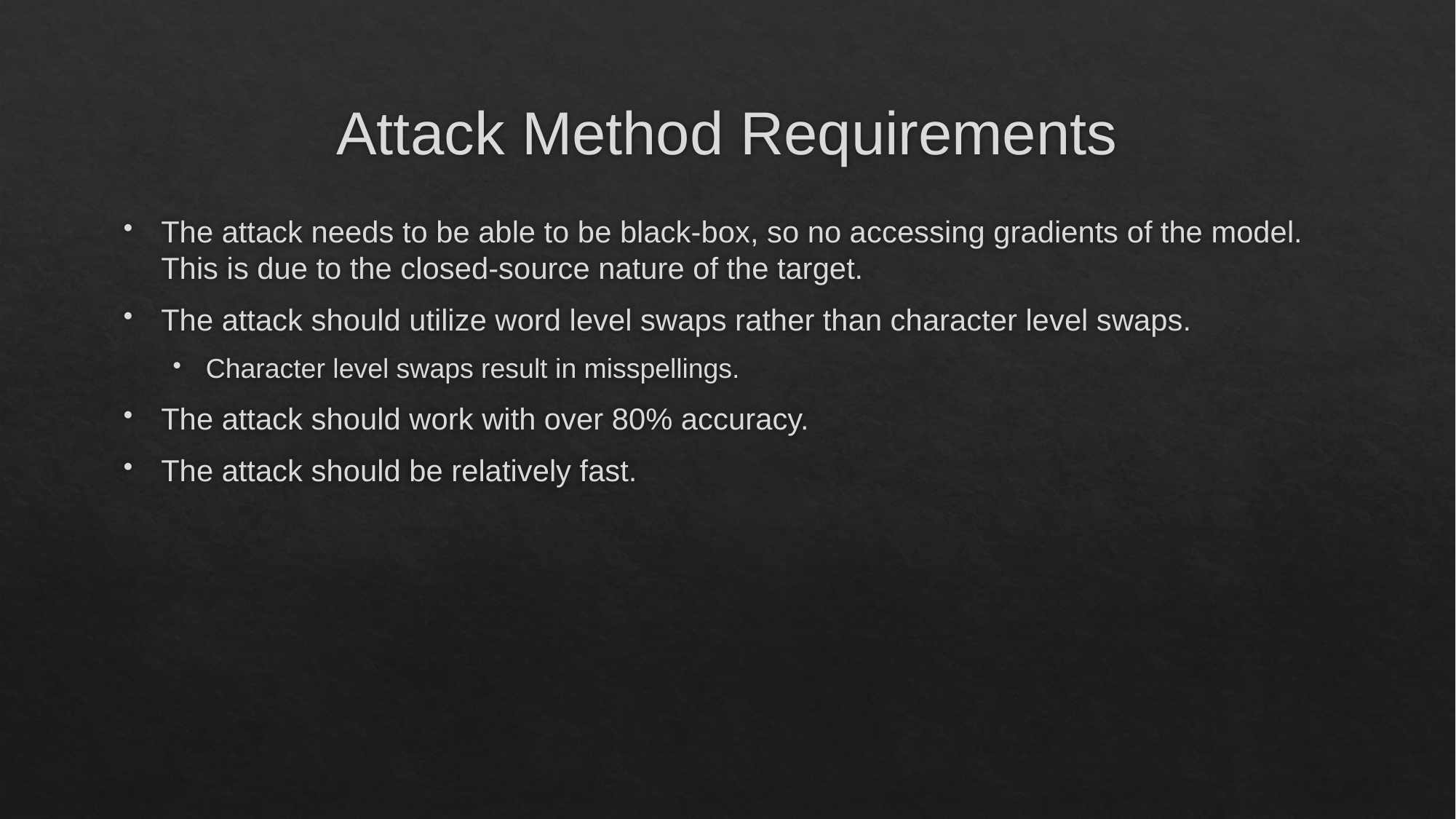

# Attack Method Requirements
The attack needs to be able to be black-box, so no accessing gradients of the model. This is due to the closed-source nature of the target.
The attack should utilize word level swaps rather than character level swaps.
Character level swaps result in misspellings.
The attack should work with over 80% accuracy.
The attack should be relatively fast.